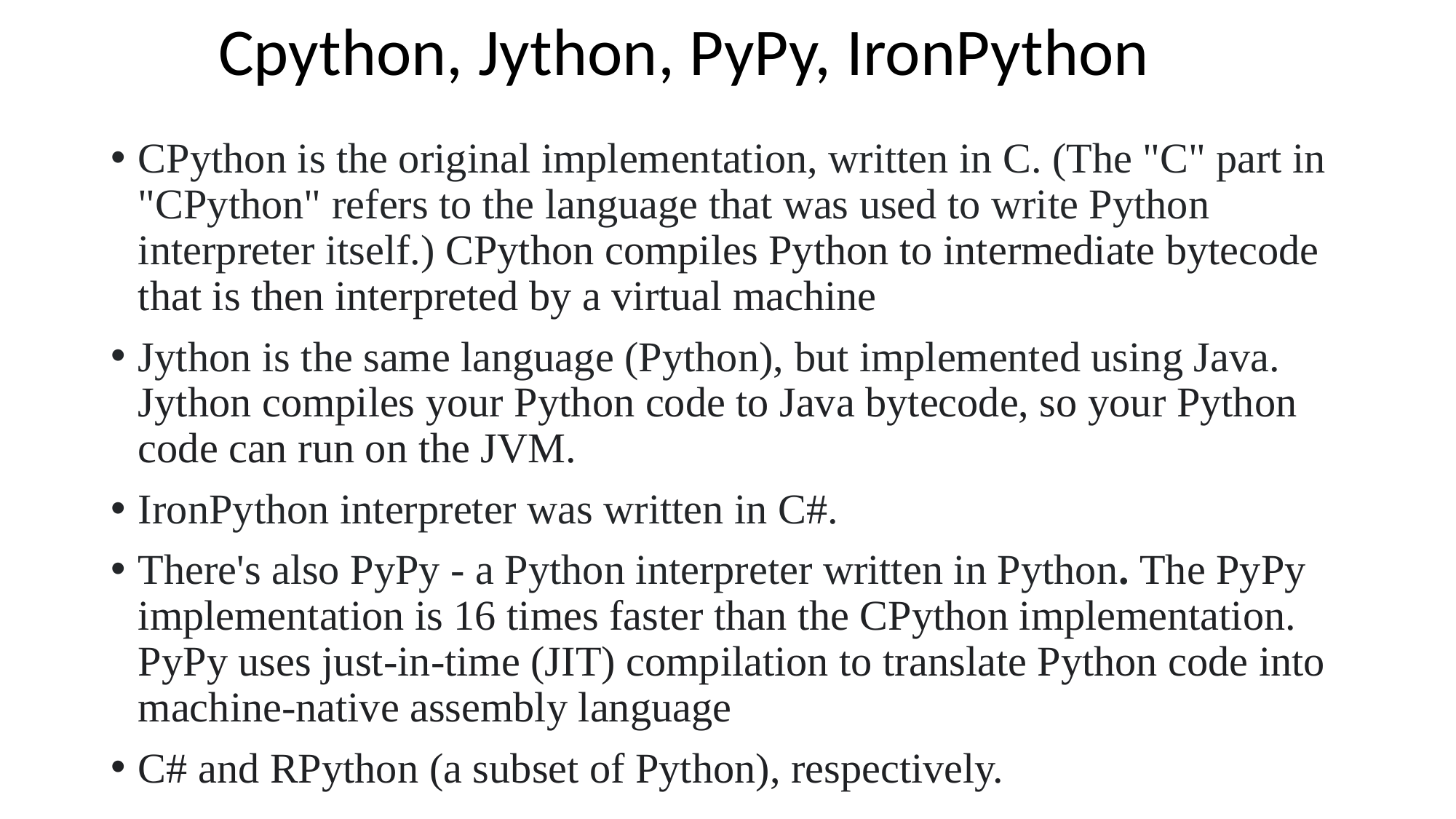

# Cpython, Jython, PyPy, IronPython
CPython is the original implementation, written in C. (The "C" part in "CPython" refers to the language that was used to write Python interpreter itself.) CPython compiles Python to intermediate bytecode that is then interpreted by a virtual machine
Jython is the same language (Python), but implemented using Java. Jython compiles your Python code to Java bytecode, so your Python code can run on the JVM.
IronPython interpreter was written in C#.
There's also PyPy - a Python interpreter written in Python. The PyPy implementation is 16 times faster than the CPython implementation. PyPy uses just-in-time (JIT) compilation to translate Python code into machine-native assembly language
C# and RPython (a subset of Python), respectively.